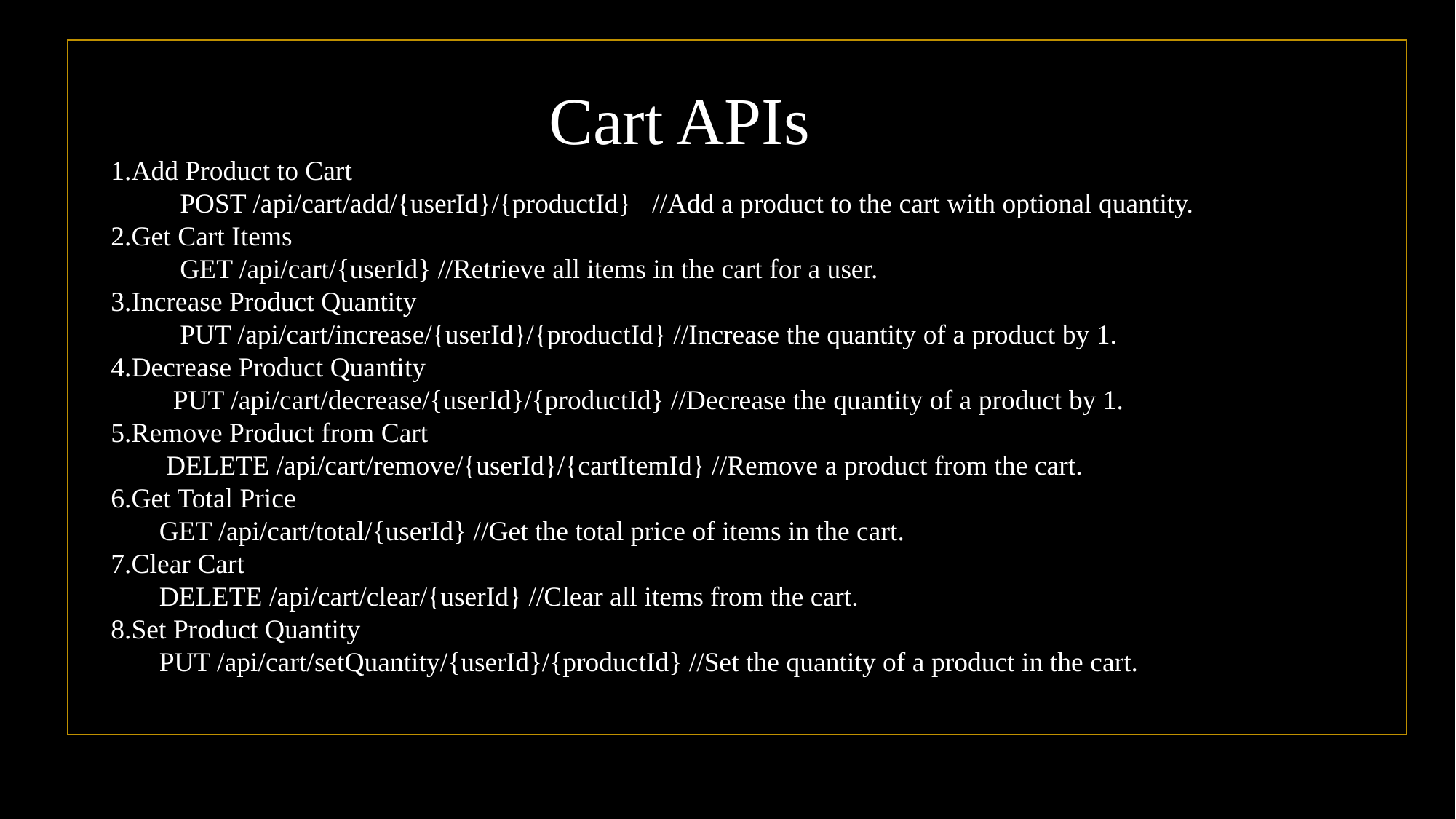

# Cart APIs

Add Product to Cart
          POST /api/cart/add/{userId}/{productId}   //Add a product to the cart with optional quantity.
Get Cart Items
          GET /api/cart/{userId} //Retrieve all items in the cart for a user.
Increase Product Quantity
          PUT /api/cart/increase/{userId}/{productId} //Increase the quantity of a product by 1.
Decrease Product Quantity
         PUT /api/cart/decrease/{userId}/{productId} //Decrease the quantity of a product by 1.
Remove Product from Cart
        DELETE /api/cart/remove/{userId}/{cartItemId} //Remove a product from the cart.
Get Total Price
       GET /api/cart/total/{userId} //Get the total price of items in the cart.
Clear Cart
       DELETE /api/cart/clear/{userId} //Clear all items from the cart.
Set Product Quantity
       PUT /api/cart/setQuantity/{userId}/{productId} //Set the quantity of a product in the cart.